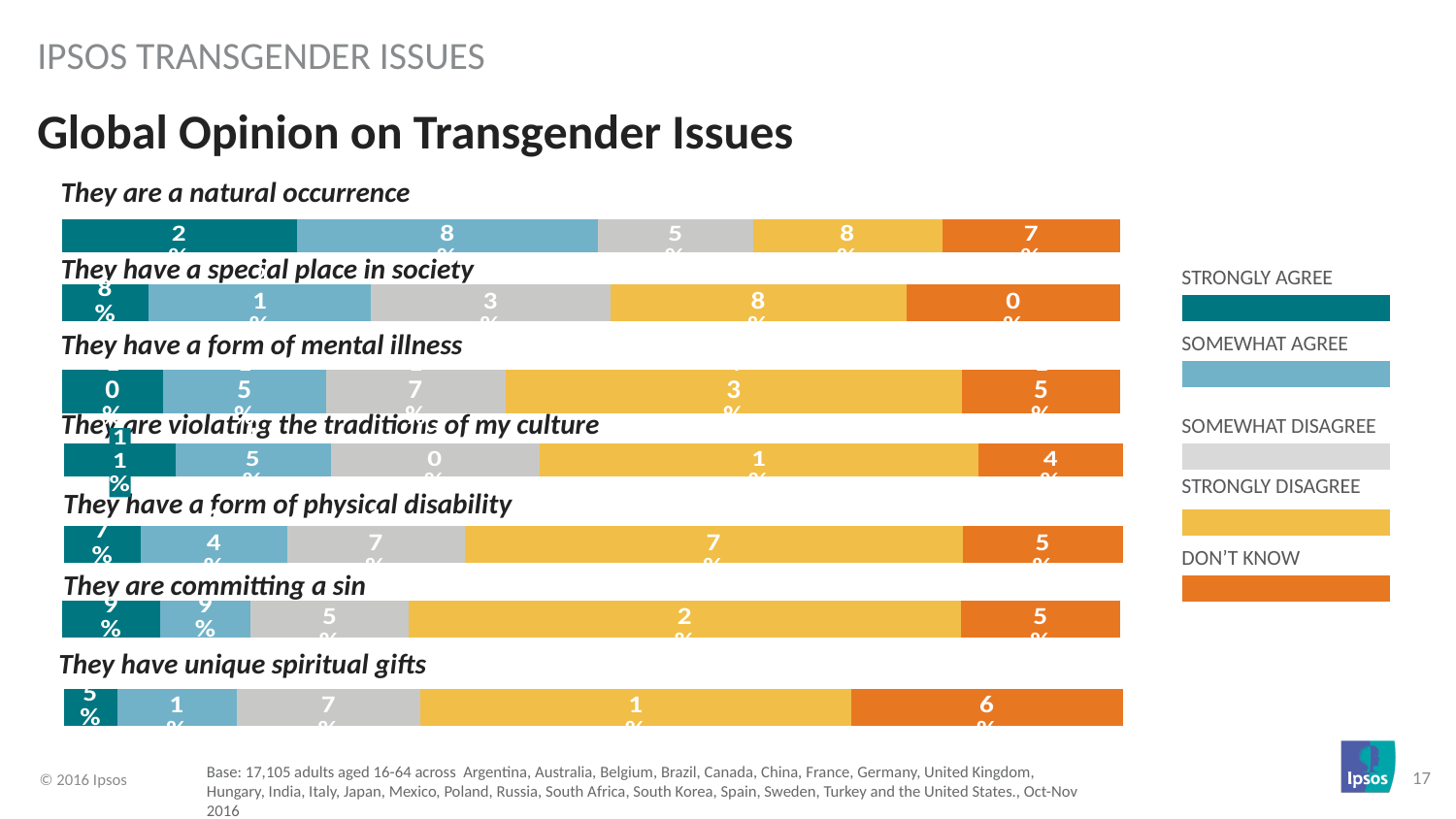

Ipsos Transgender Issues
# Global Opinion on Transgender Issues
They are a natural occurrence

### Chart

| Category | Strongly agree | Somewhat agree | Somewhat disagree | Strongly disagree | Don't know |
|---|---|---|---|---|---|
| Total | 0.2219 | 0.2849 | 0.146 | 0.1788 | 0.1684 |
They have a special place in society
| STRONGly AGREE |
| --- |
|  |
| SOMEWHAT AGREE |
|  |
| SOMEWHAT DISAGREE |
|  |
| Strongly Disagree |
|  |
| Don’t know |
|  |

### Chart

| Category | Strongly agree | Somewhat agree | Somewhat disagree | Strongly disagree | Don't know |
|---|---|---|---|---|---|
| Total | 0.082 | 0.2102 | 0.2257 | 0.2799 | 0.2022 |
They have a form of mental illness

### Chart

| Category | Strongly agree | Somewhat agree | Somewhat disagree | Strongly disagree | Don't know |
|---|---|---|---|---|---|
| Total | 0.0961 | 0.1534 | 0.1695 | 0.4317 | 0.1494 |
They are violating the traditions of my culture

### Chart

| Category | Strongly agree | Somewhat agree | Somewhat disagree | Strongly disagree | Don't know |
|---|---|---|---|---|---|
| Total | 0.1053 | 0.1463 | 0.1972 | 0.4149 | 0.1363 |
They have a form of physical disability

### Chart

| Category | Strongly agree | Somewhat agree | Somewhat disagree | Strongly disagree | Don't know |
|---|---|---|---|---|---|
| Total | 0.0722 | 0.139 | 0.1669 | 0.4709 | 0.1511 |
They are committing a sin

### Chart

| Category | Strongly agree | Somewhat agreee | Somewhat disagree | Strongly disagree | Don't know |
|---|---|---|---|---|---|
| Total | 0.0931 | 0.0853 | 0.1495 | 0.5212 | 0.1509 |
They have unique spiritual gifts

### Chart

| Category | Strongly agree | Somewhat agreee | Somewhat disagree | Strongly disagree | Don't know |
|---|---|---|---|---|---|
| Total | 0.0499 | 0.113 | 0.1737 | 0.4065 | 0.2568 |
Base: 17,105 adults aged 16-64 across  Argentina, Australia, Belgium, Brazil, Canada, China, France, Germany, United Kingdom, Hungary, India, Italy, Japan, Mexico, Poland, Russia, South Africa, South Korea, Spain, Sweden, Turkey and the United States., Oct-Nov 2016